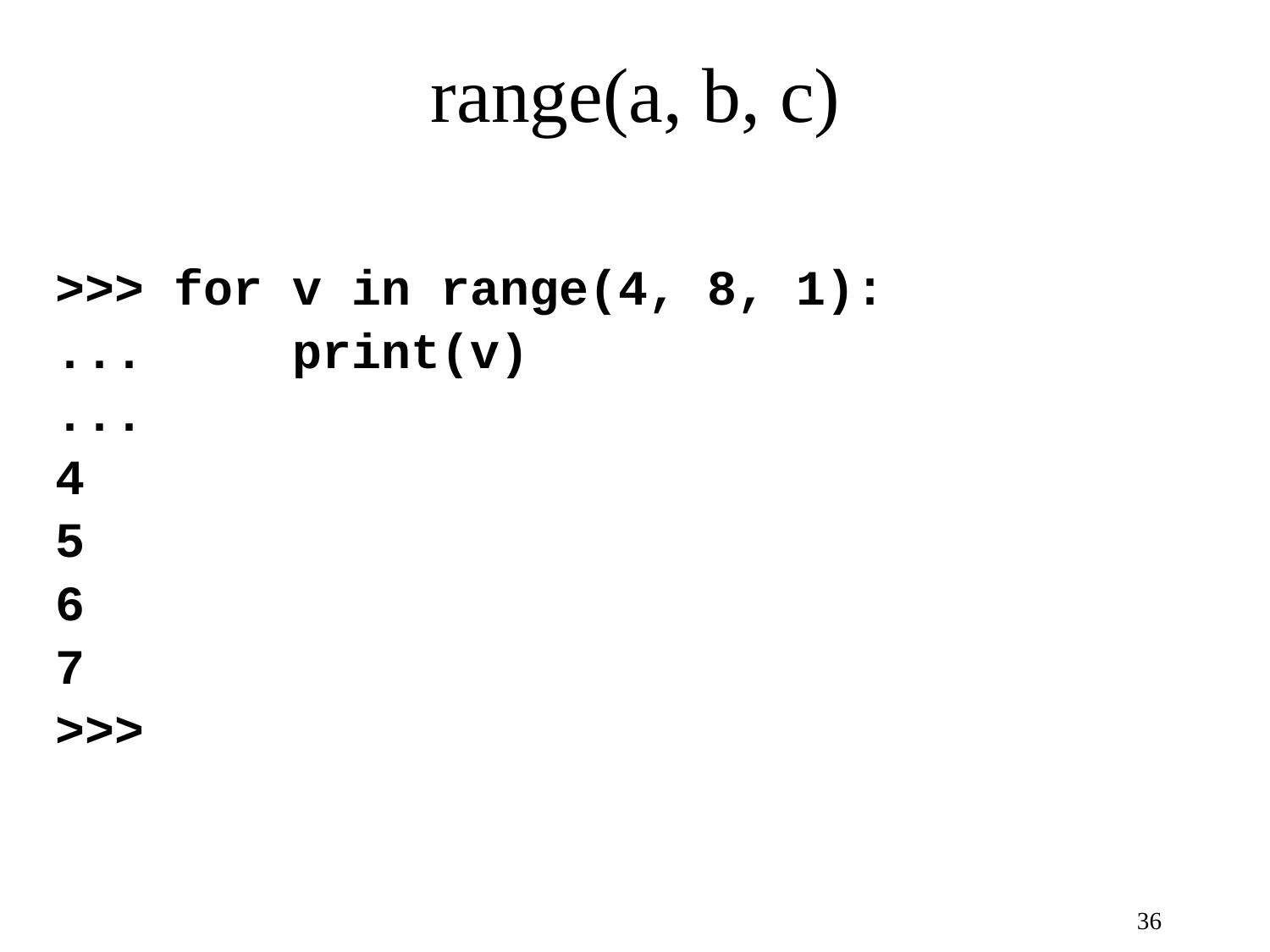

# range(a, b, c)

>>> for v in range(4, 8, 1):
...     print(v)
...
4
5
6
7
>>>
36